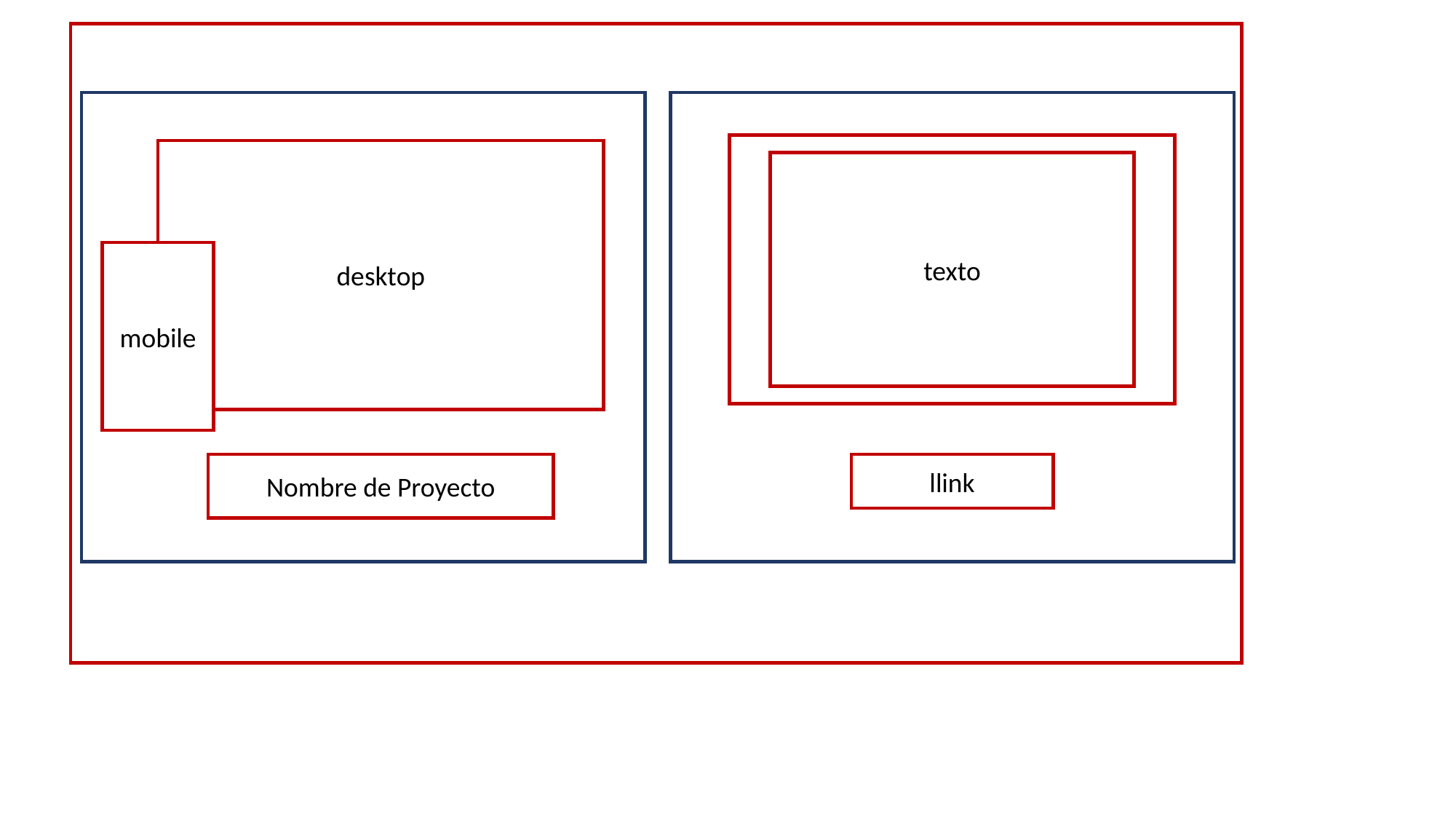

desktop
texto
mobile
Nombre de Proyecto
llink